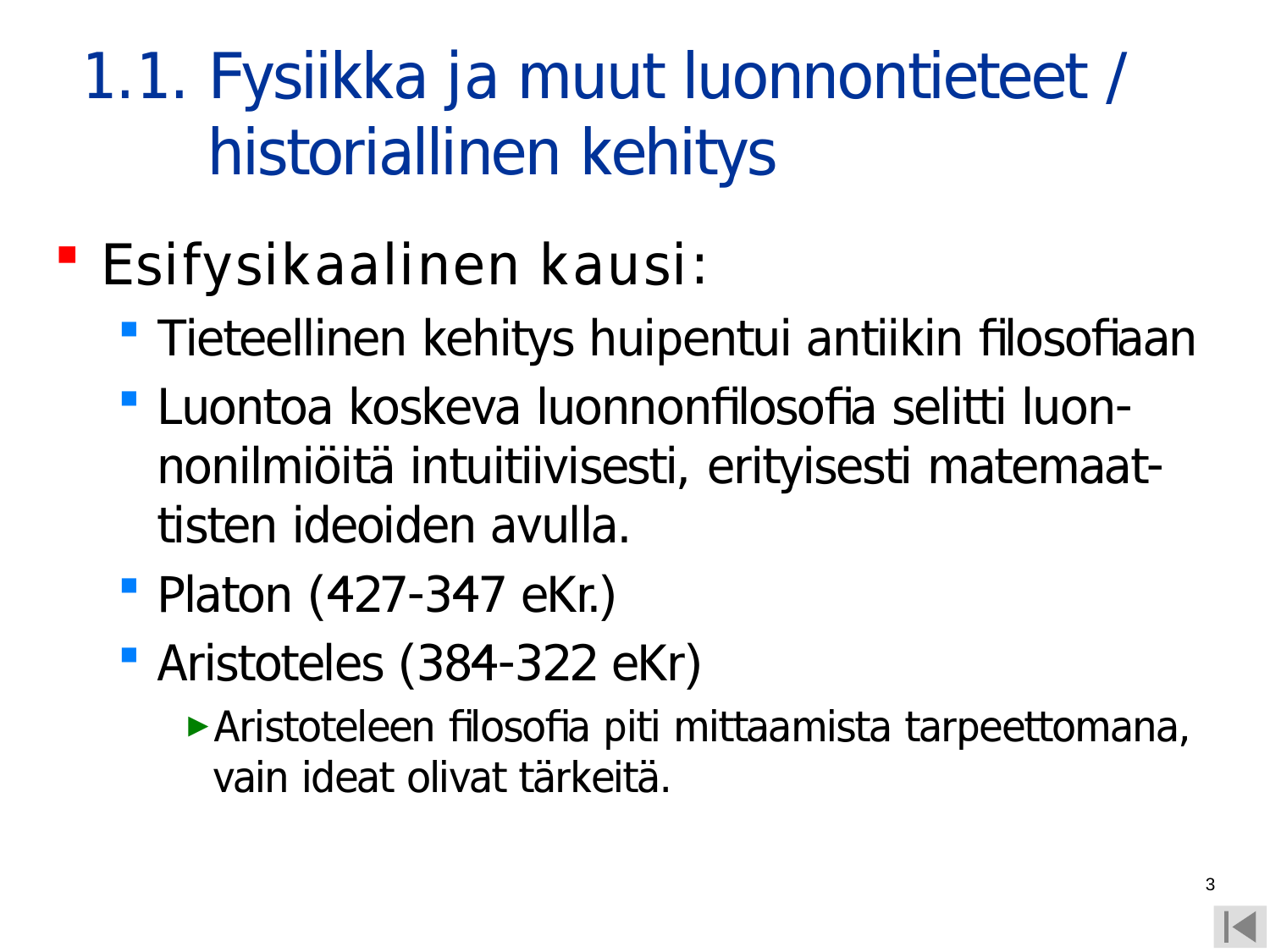

# 1.1. Fysiikka ja muut luonnontieteet / 	historiallinen kehitys
Esifysikaalinen kausi:
Tieteellinen kehitys huipentui antiikin filosofiaan
Luontoa koskeva luonnonfilosofia selitti luon-nonilmiöitä intuitiivisesti, erityisesti matemaat-tisten ideoiden avulla.
Platon (427-347 eKr.)
Aristoteles (384-322 eKr)
Aristoteleen filosofia piti mittaamista tarpeettomana, vain ideat olivat tärkeitä.
3